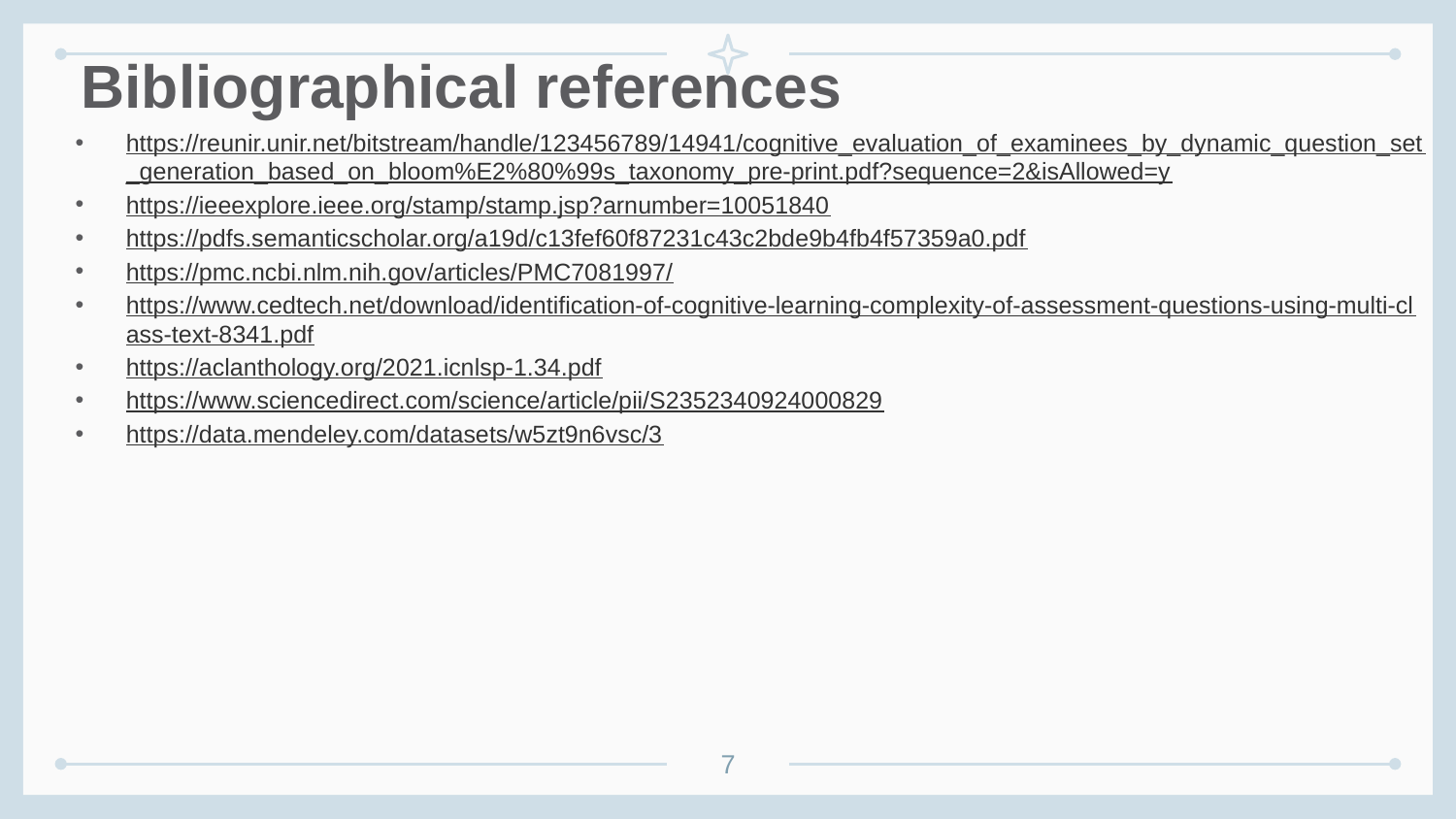

# Bibliographical references
https://reunir.unir.net/bitstream/handle/123456789/14941/cognitive_evaluation_of_examinees_by_dynamic_question_set_generation_based_on_bloom%E2%80%99s_taxonomy_pre-print.pdf?sequence=2&isAllowed=y
https://ieeexplore.ieee.org/stamp/stamp.jsp?arnumber=10051840
https://pdfs.semanticscholar.org/a19d/c13fef60f87231c43c2bde9b4fb4f57359a0.pdf
https://pmc.ncbi.nlm.nih.gov/articles/PMC7081997/
https://www.cedtech.net/download/identification-of-cognitive-learning-complexity-of-assessment-questions-using-multi-class-text-8341.pdf
https://aclanthology.org/2021.icnlsp-1.34.pdf
https://www.sciencedirect.com/science/article/pii/S2352340924000829
https://data.mendeley.com/datasets/w5zt9n6vsc/3

7